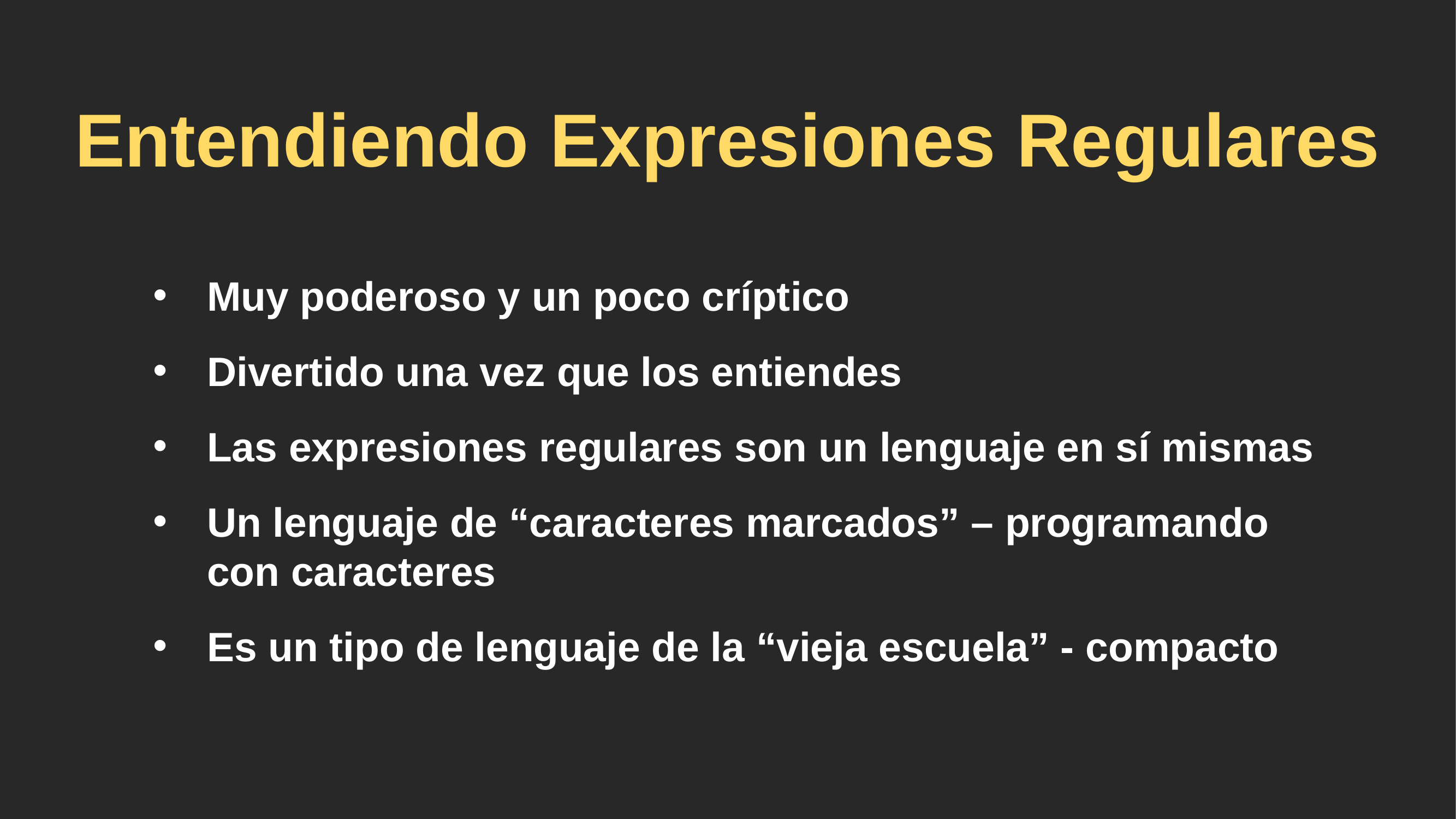

# Entendiendo Expresiones Regulares
Muy poderoso y un poco críptico
Divertido una vez que los entiendes
Las expresiones regulares son un lenguaje en sí mismas
Un lenguaje de “caracteres marcados” – programando con caracteres
Es un tipo de lenguaje de la “vieja escuela” - compacto